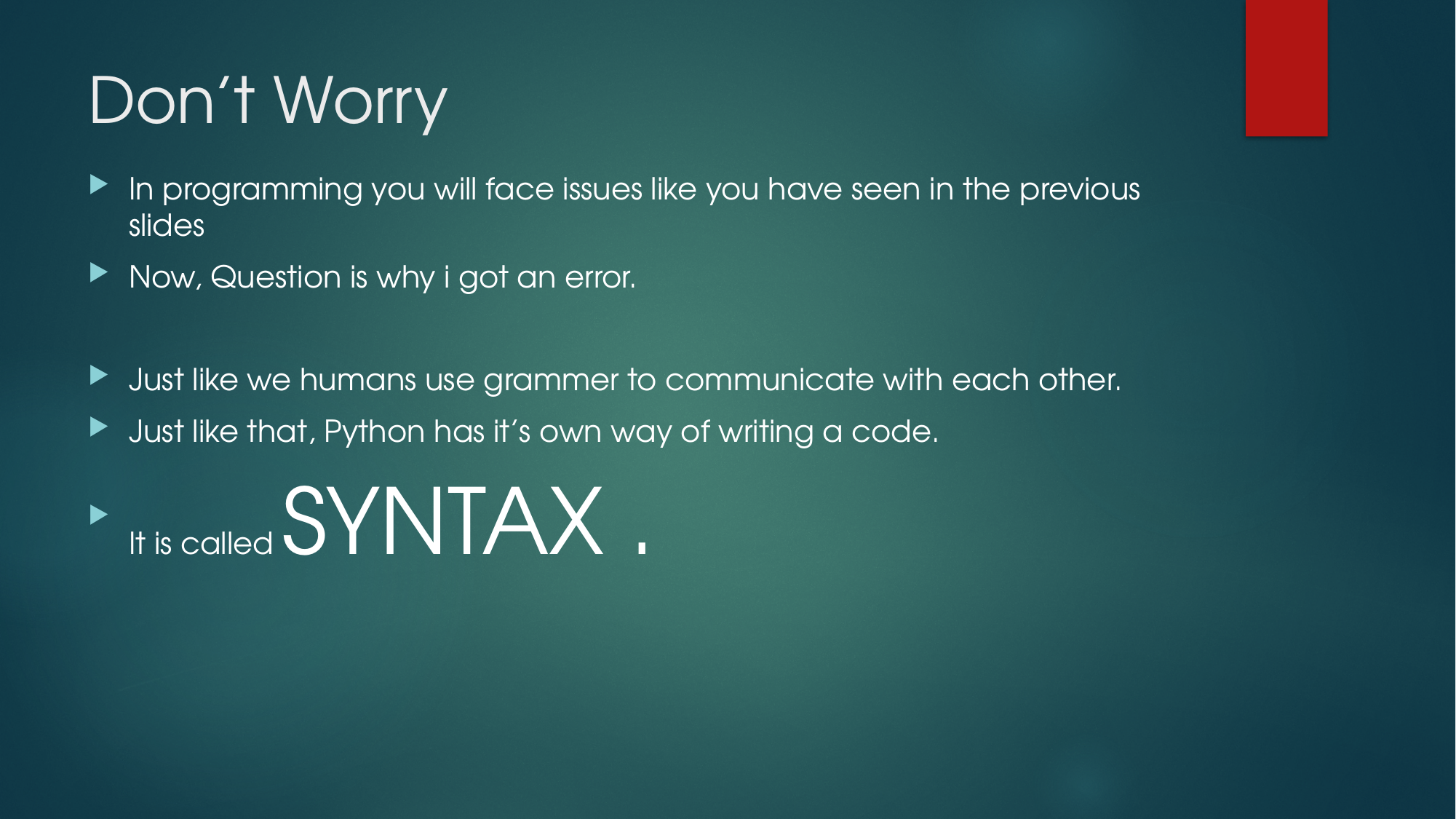

# Don’t Worry
In programming you will face issues like you have seen in the previous slides
Now, Question is why i got an error.

Just like we humans use grammer to communicate with each other.
Just like that, Python has it’s own way of writing a code.
It is called SYNTAX .